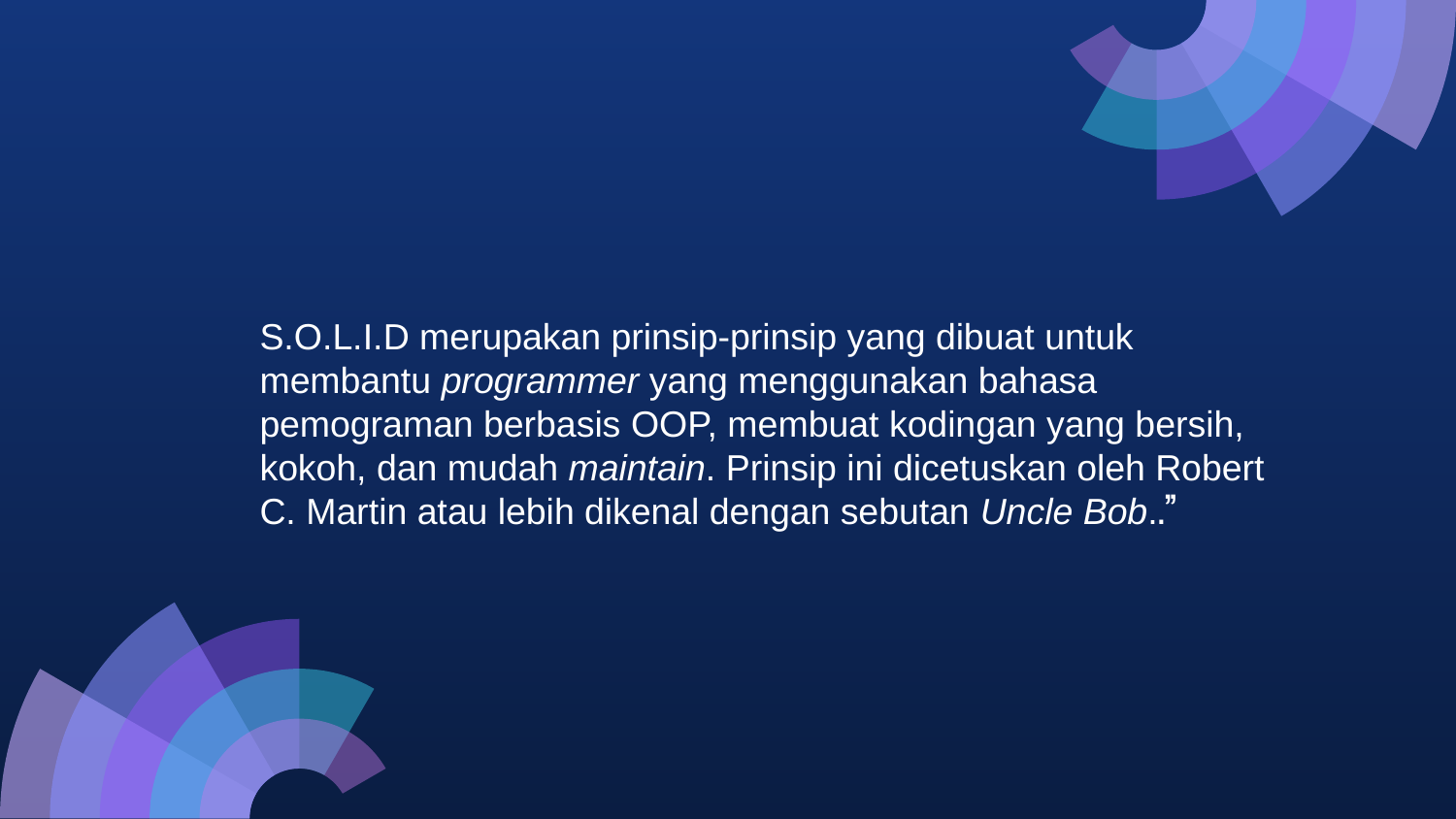

# S.O.L.I.D merupakan prinsip-prinsip yang dibuat untuk membantu programmer yang menggunakan bahasa pemograman berbasis OOP, membuat kodingan yang bersih, kokoh, dan mudah maintain. Prinsip ini dicetuskan oleh Robert C. Martin atau lebih dikenal dengan sebutan Uncle Bob..”